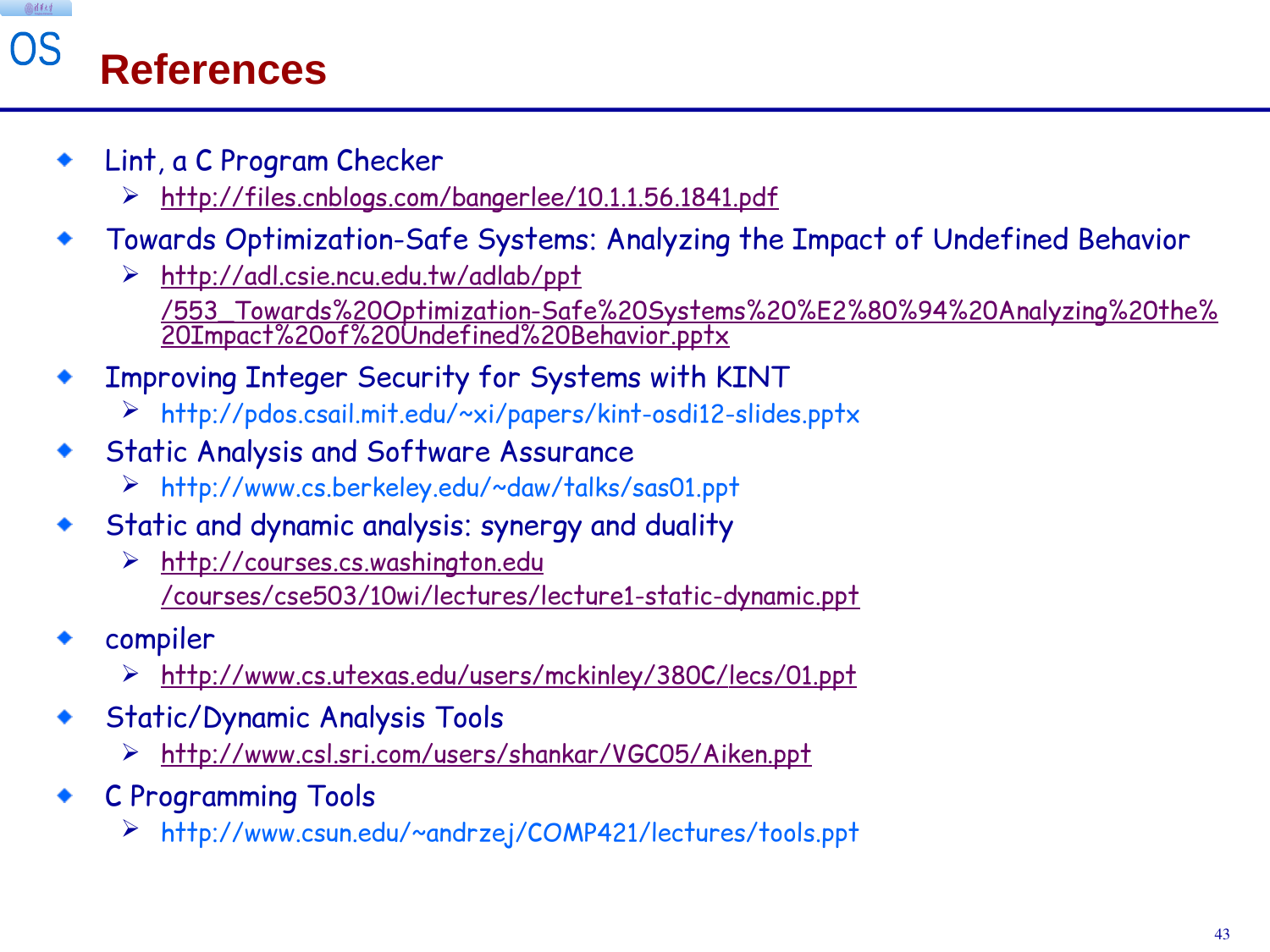

# References
Lint, a C Program Checker
http://files.cnblogs.com/bangerlee/10.1.1.56.1841.pdf
Towards Optimization-Safe Systems: Analyzing the Impact of Undefined Behavior
http://adl.csie.ncu.edu.tw/adlab/ppt/553_Towards%20Optimization-Safe%20Systems%20%E2%80%94%20Analyzing%20the%20Impact%20of%20Undefined%20Behavior.pptx
Improving Integer Security for Systems with KINT
http://pdos.csail.mit.edu/~xi/papers/kint-osdi12-slides.pptx
Static Analysis and Software Assurance
http://www.cs.berkeley.edu/~daw/talks/sas01.ppt
Static and dynamic analysis: synergy and duality
http://courses.cs.washington.edu/courses/cse503/10wi/lectures/lecture1-static-dynamic.ppt
compiler
http://www.cs.utexas.edu/users/mckinley/380C/lecs/01.ppt
Static/Dynamic Analysis Tools
http://www.csl.sri.com/users/shankar/VGC05/Aiken.ppt
C Programming Tools
http://www.csun.edu/~andrzej/COMP421/lectures/tools.ppt